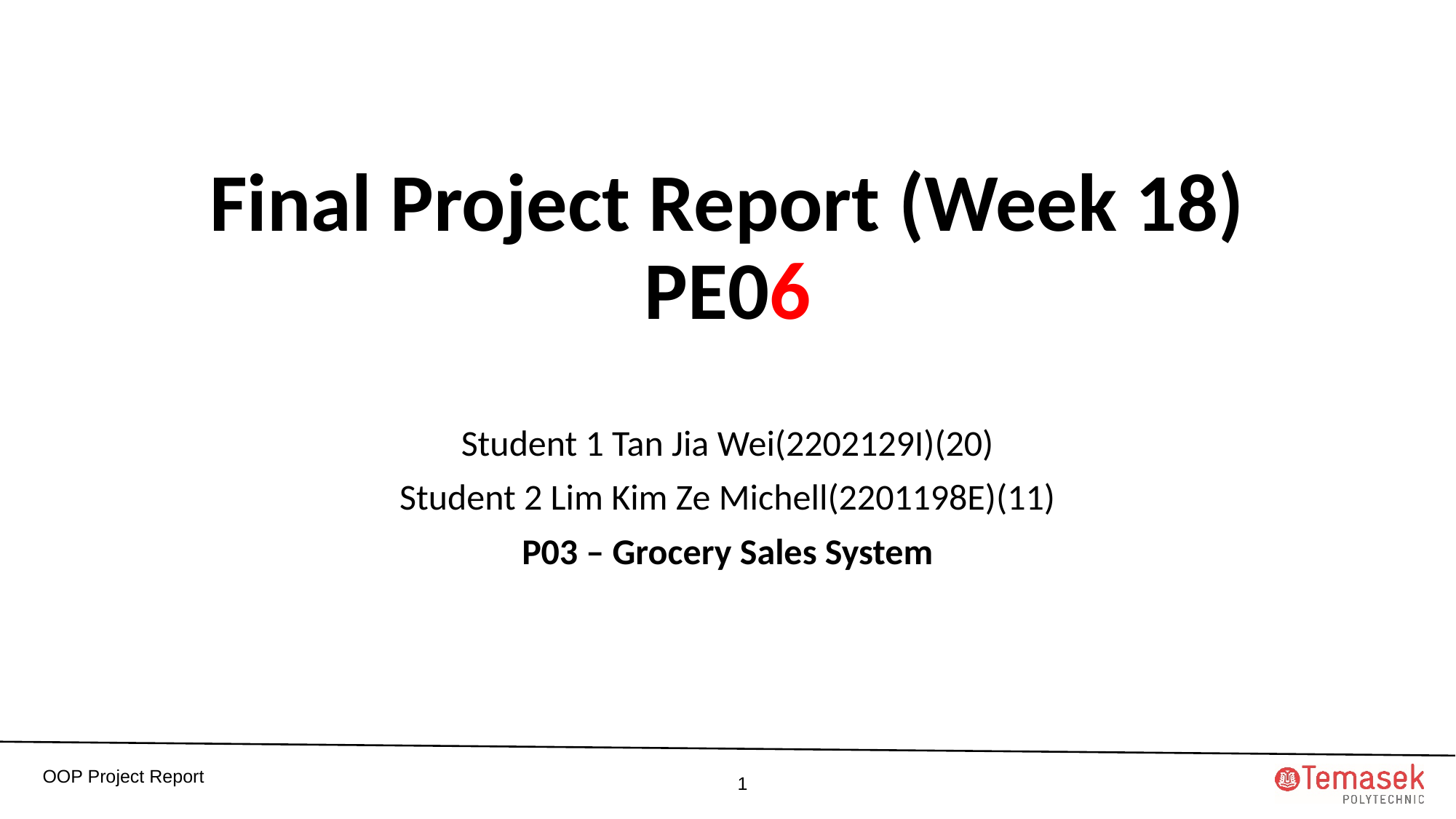

# Final Project Report (Week 18) PE06

Student 1 Tan Jia Wei(2202129I)(20)
Student 2 Lim Kim Ze Michell(2201198E)(11)
P03 – Grocery Sales System